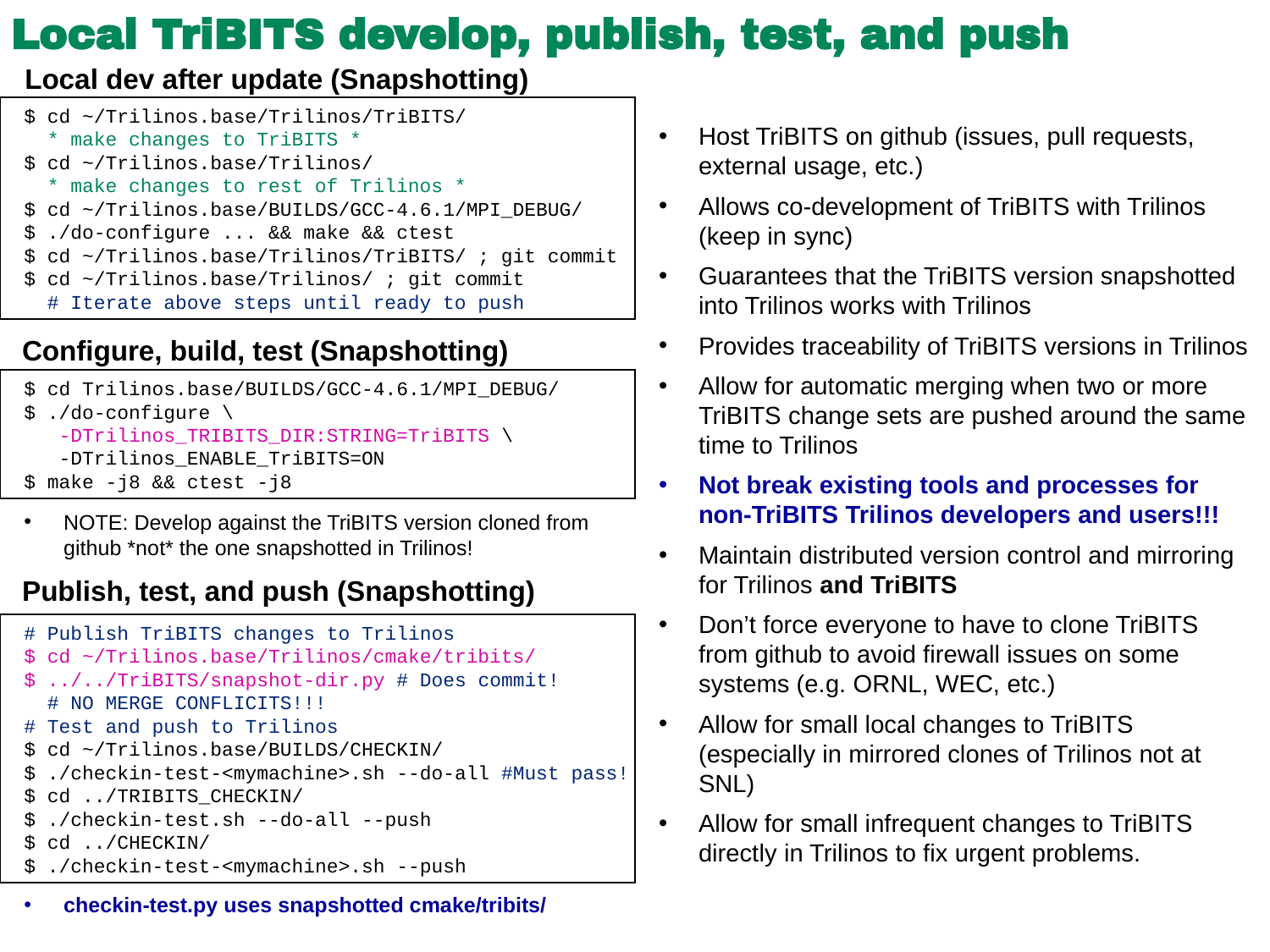

# Local TriBITS develop, publish, test, and push
Local dev after update (Snapshotting)
$ cd ~/Trilinos.base/Trilinos/TriBITS/
  * make changes to TriBITS *
$ cd ~/Trilinos.base/Trilinos/
  * make changes to rest of Trilinos *
$ cd ~/Trilinos.base/BUILDS/GCC-4.6.1/MPI_DEBUG/
$ ./do-configure ... && make && ctest
$ cd ~/Trilinos.base/Trilinos/TriBITS/ ; git commit
$ cd ~/Trilinos.base/Trilinos/ ; git commit
  # Iterate above steps until ready to push
Host TriBITS on github (issues, pull requests, external usage, etc.)
Allows co-development of TriBITS with Trilinos (keep in sync)
Guarantees that the TriBITS version snapshotted into Trilinos works with Trilinos
Provides traceability of TriBITS versions in Trilinos
Allow for automatic merging when two or more TriBITS change sets are pushed around the same time to Trilinos
Not break existing tools and processes for non-TriBITS Trilinos developers and users!!!
Maintain distributed version control and mirroring for Trilinos and TriBITS
Don’t force everyone to have to clone TriBITS from github to avoid firewall issues on some systems (e.g. ORNL, WEC, etc.)
Allow for small local changes to TriBITS (especially in mirrored clones of Trilinos not at SNL)
Allow for small infrequent changes to TriBITS directly in Trilinos to fix urgent problems.
Configure, build, test (Snapshotting)
$ cd Trilinos.base/BUILDS/GCC-4.6.1/MPI_DEBUG/
$ ./do-configure \
   -DTrilinos_TRIBITS_DIR:STRING=TriBITS \
   -DTrilinos_ENABLE_TriBITS=ON
$ make -j8 && ctest -j8
NOTE: Develop against the TriBITS version cloned from github *not* the one snapshotted in Trilinos!
Publish, test, and push (Snapshotting)
# Publish TriBITS changes to Trilinos
$ cd ~/Trilinos.base/Trilinos/cmake/tribits/
$ ../../TriBITS/snapshot-dir.py # Does commit!
  # NO MERGE CONFLICITS!!!
# Test and push to Trilinos
$ cd ~/Trilinos.base/BUILDS/CHECKIN/
$ ./checkin-test-<mymachine>.sh --do-all #Must pass!
$ cd ../TRIBITS_CHECKIN/
$ ./checkin-test.sh --do-all --push
$ cd ../CHECKIN/
$ ./checkin-test-<mymachine>.sh --push
checkin-test.py uses snapshotted cmake/tribits/